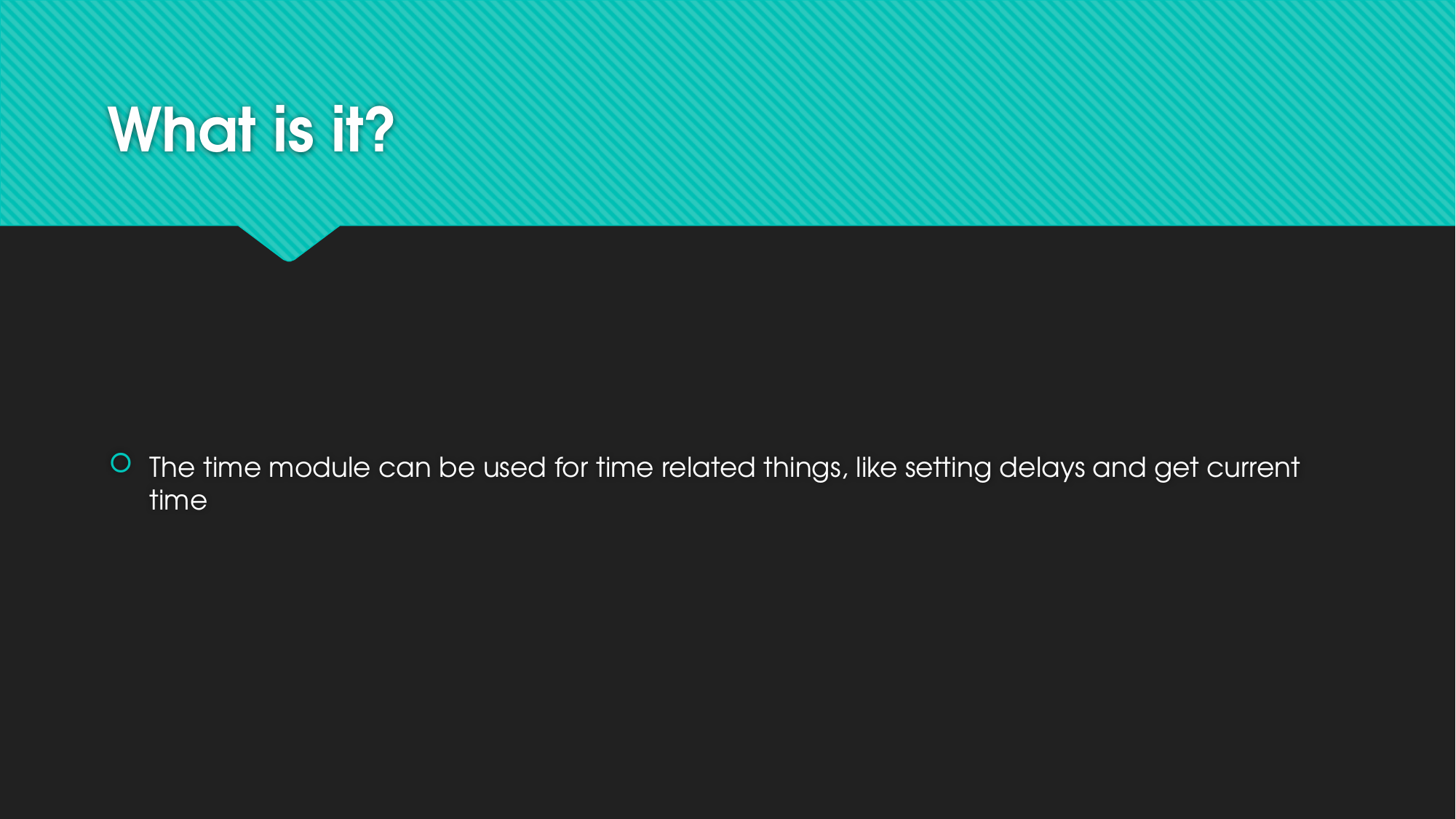

# What is it?
The time module can be used for time related things, like setting delays and get current time